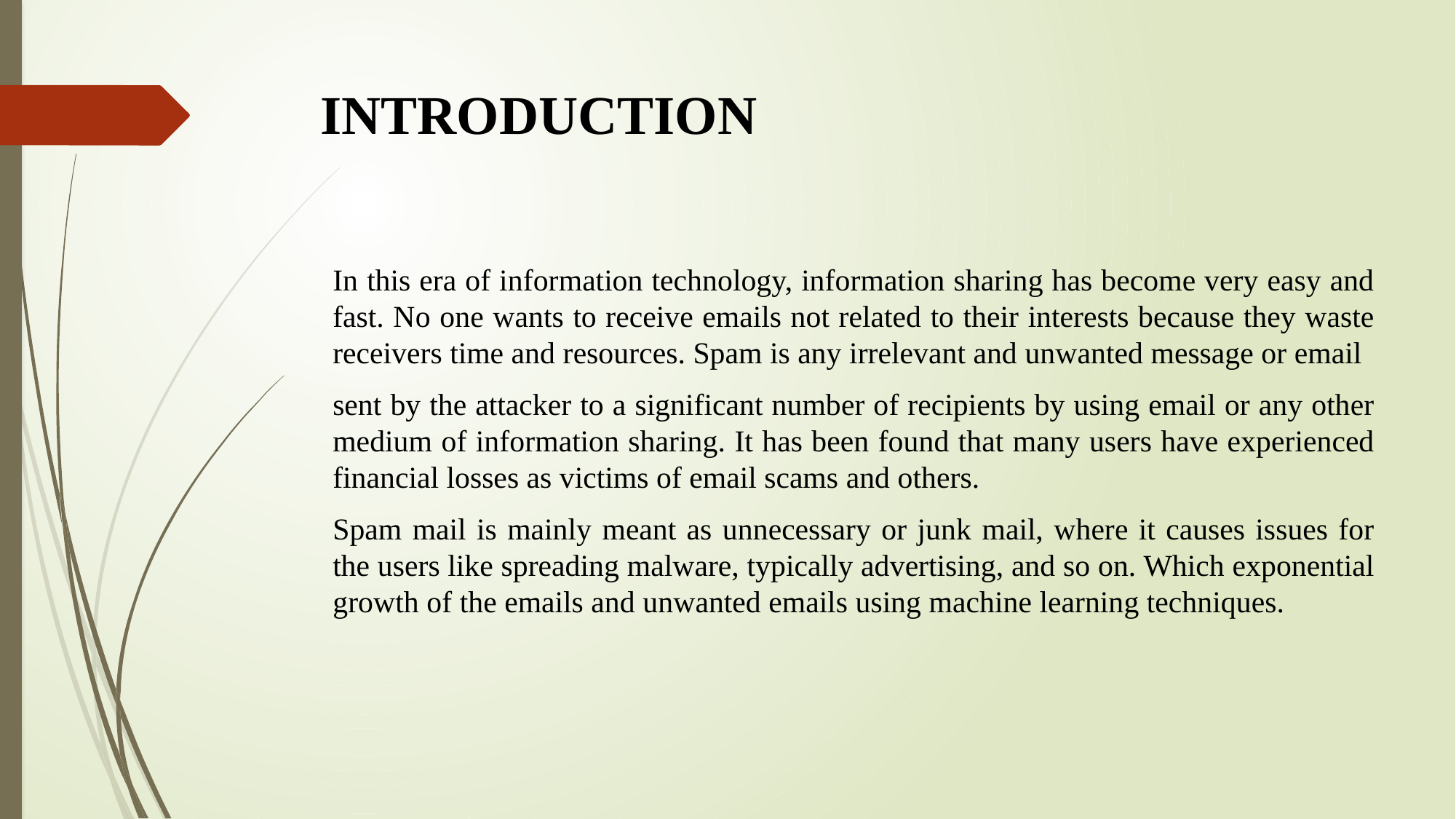

# INTRODUCTION
In this era of information technology, information sharing has become very easy and fast. No one wants to receive emails not related to their interests because they waste receivers time and resources. Spam is any irrelevant and unwanted message or email
sent by the attacker to a significant number of recipients by using email or any other medium of information sharing. It has been found that many users have experienced financial losses as victims of email scams and others.
Spam mail is mainly meant as unnecessary or junk mail, where it causes issues for the users like spreading malware, typically advertising, and so on. Which exponential growth of the emails and unwanted emails using machine learning techniques.